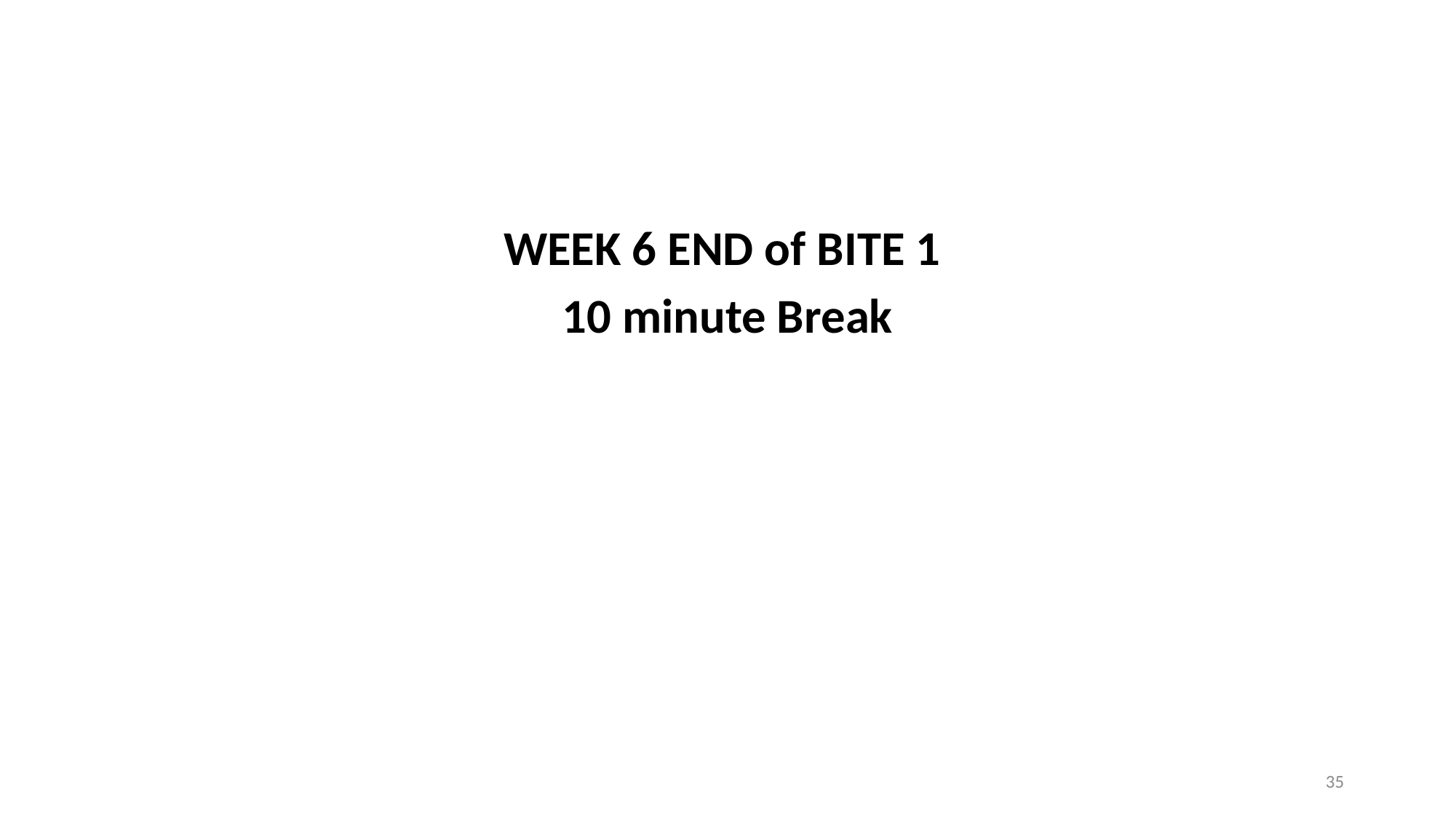

WEEK 6 END of BITE 1
10 minute Break
35